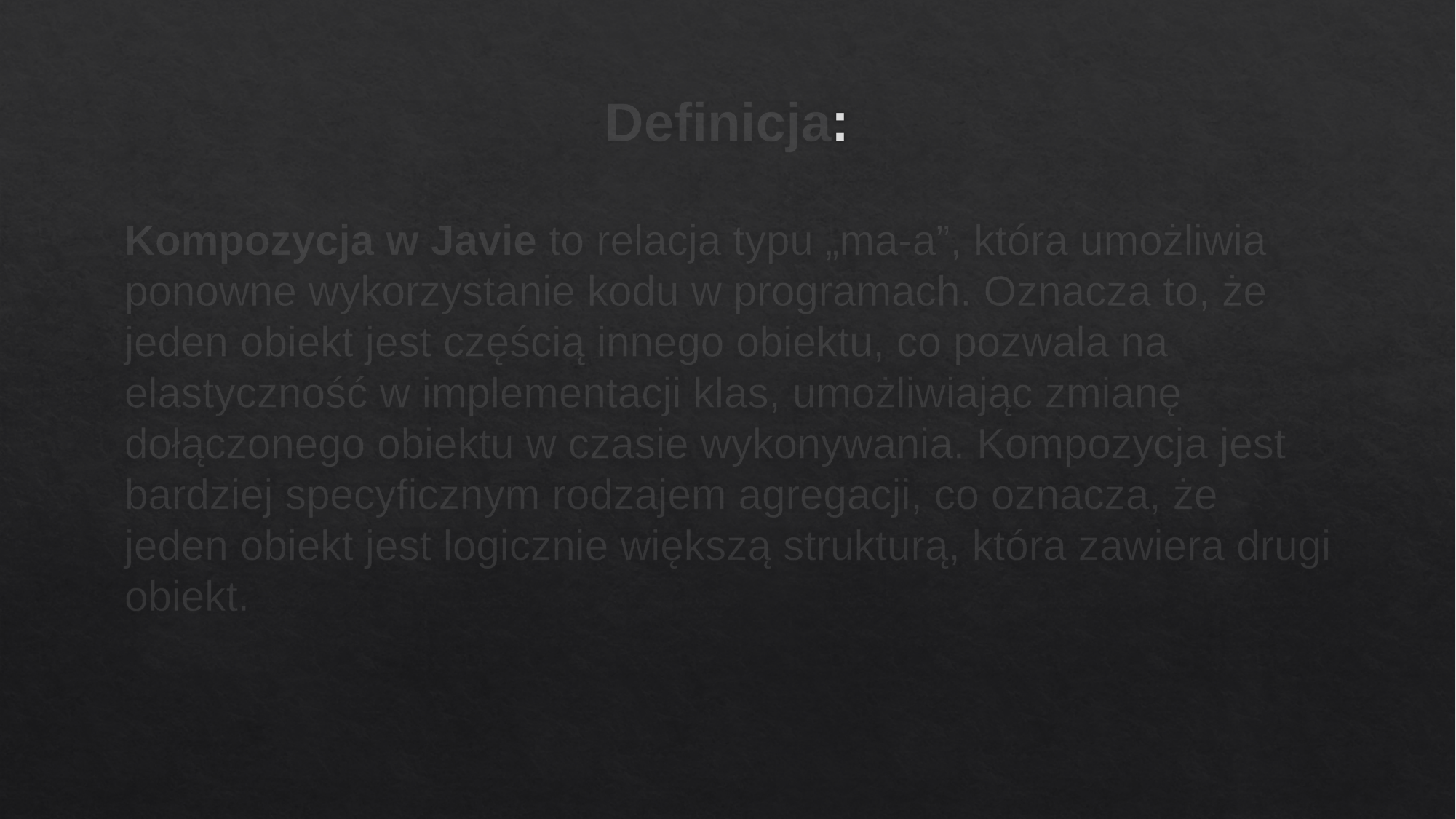

# Definicja:
Kompozycja w Javie to relacja typu „ma-a”, która umożliwia ponowne wykorzystanie kodu w programach. Oznacza to, że jeden obiekt jest częścią innego obiektu, co pozwala na elastyczność w implementacji klas, umożliwiając zmianę dołączonego obiektu w czasie wykonywania. Kompozycja jest bardziej specyficznym rodzajem agregacji, co oznacza, że jeden obiekt jest logicznie większą strukturą, która zawiera drugi obiekt.